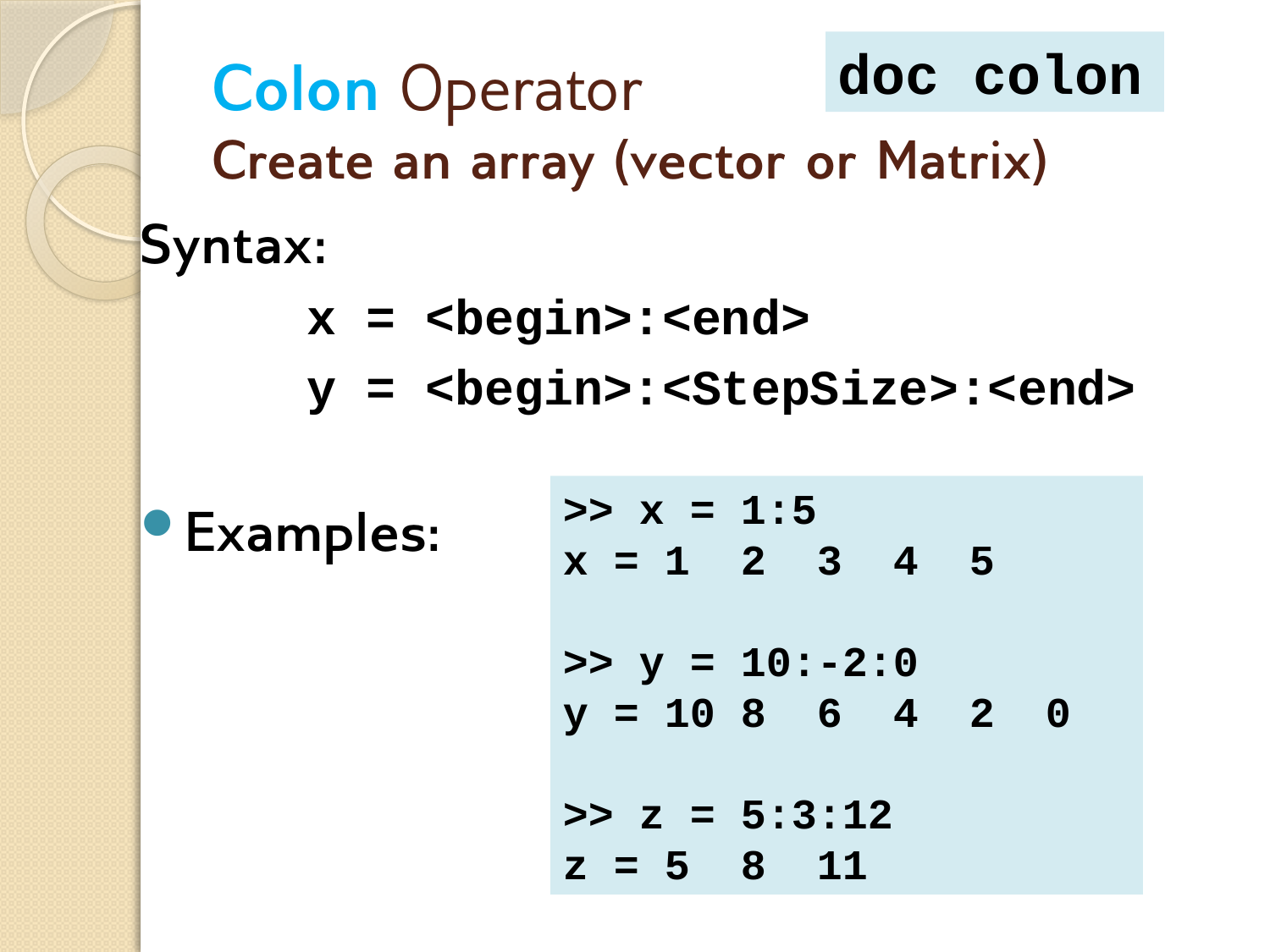

doc colon
# Colon Operator Create an array (vector or Matrix)
Syntax:
		x = <begin>:<end>
		y = <begin>:<StepSize>:<end>

Examples:
>> x = 1:5
x = 1  2  3  4  5

>> y = 10:-2:0
y = 10 8  6  4  2  0

>> z = 5:3:12
z = 5  8  11